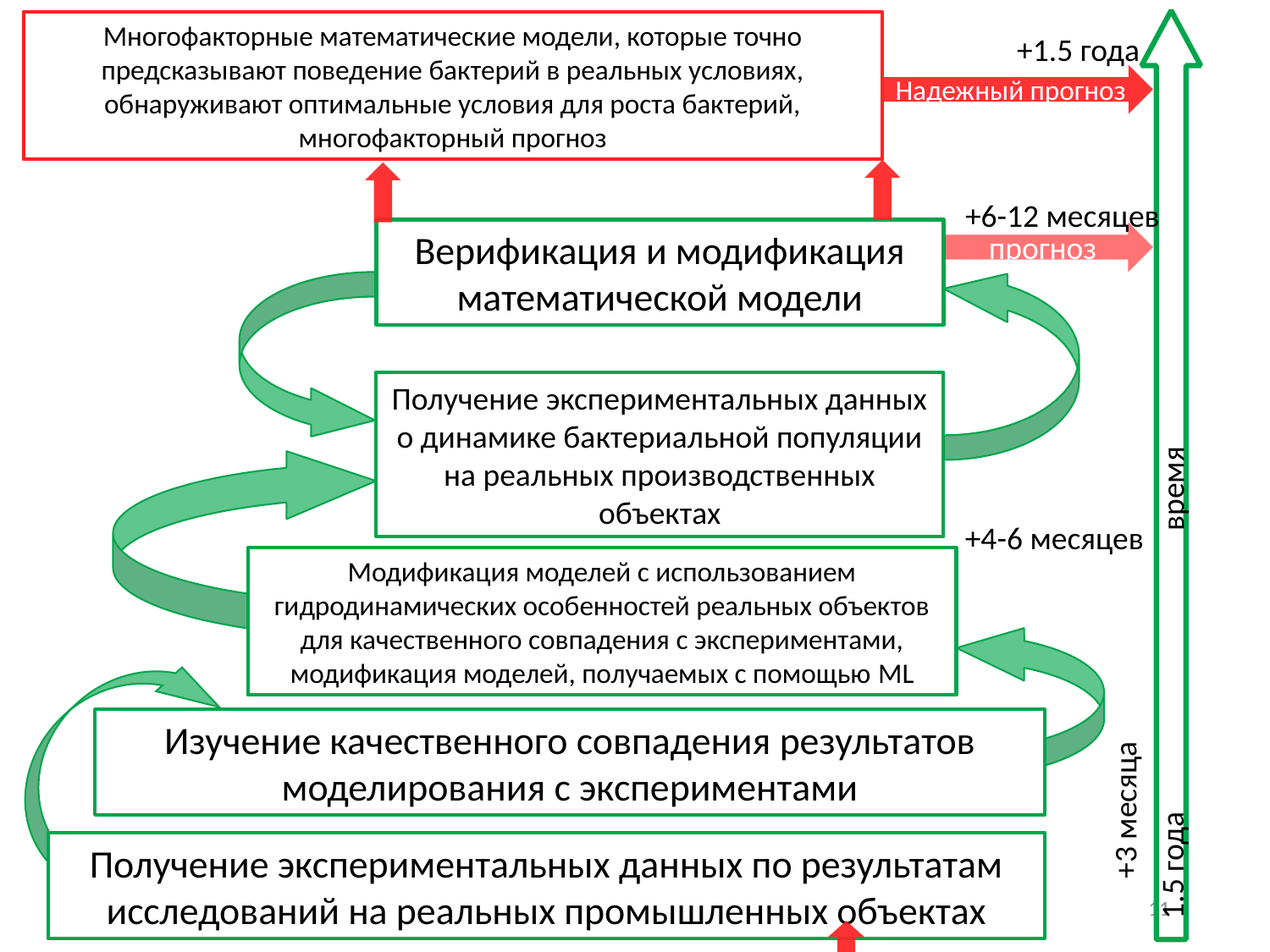

Многофакторные математические модели, которые точно предсказывают поведение бактерий в реальных условиях, обнаруживают оптимальные условия для роста бактерий, многофакторный прогноз
+1.5 года
Надежный прогноз

+6-12 месяцев
Верификация и модификация математической модели
прогноз

Получение экспериментальных данных о динамике бактериальной популяции на реальных производственных объектах
время

+4-6 месяцев
Модификация моделей с использованием гидродинамических особенностей реальных объектов для качественного совпадения с экспериментами, модификация моделей, получаемых с помощью ML

Изучение качественного совпадения результатов моделирования с экспериментами
+3 месяца
Получение экспериментальных данных по результатам исследований на реальных промышленных объектах
1.5 года
11